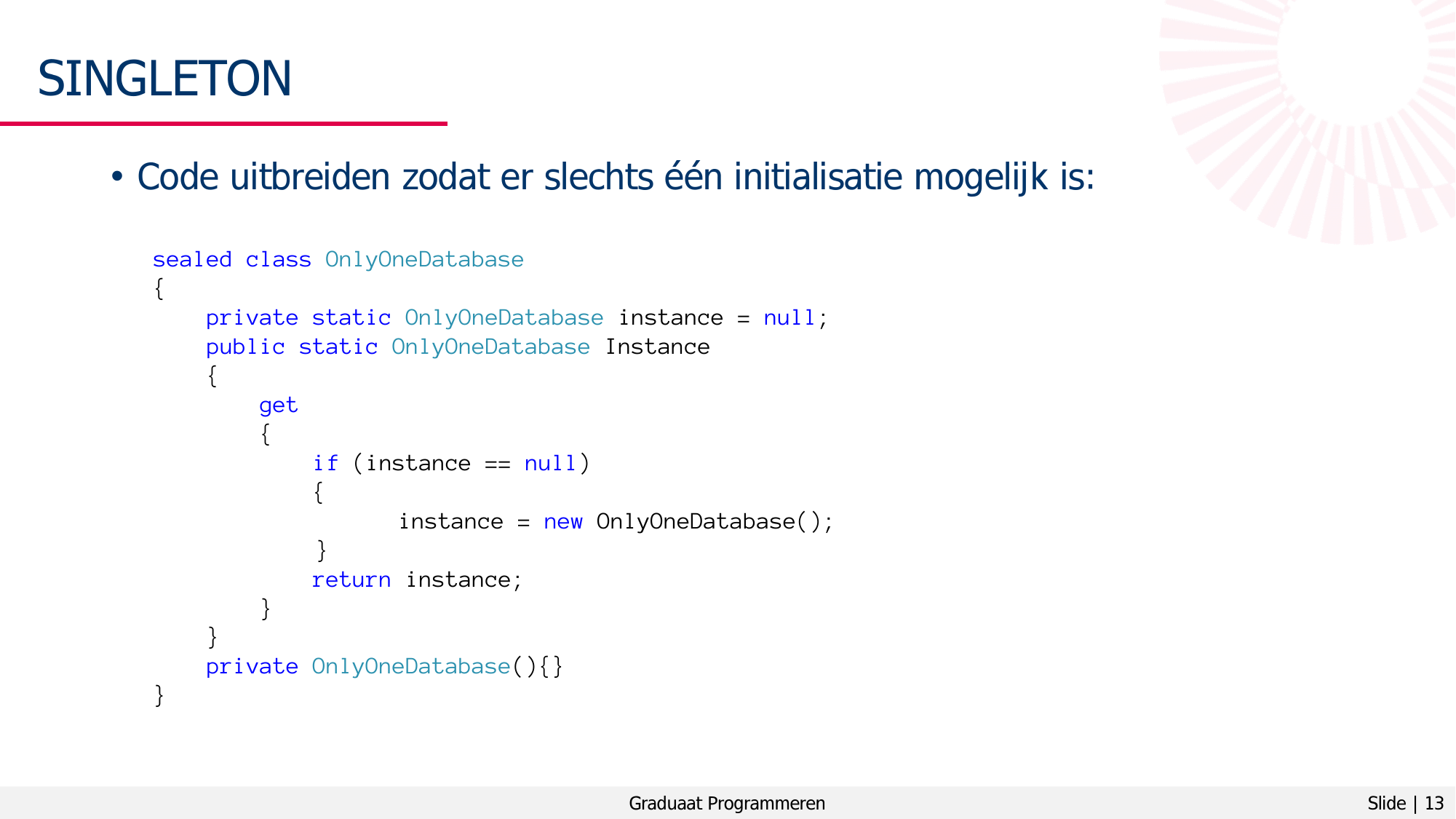

# singleton
Code uitbreiden zodat er slechts één initialisatie mogelijk is:

sealed class OnlyOneDatabase
{
    private static OnlyOneDatabase instance = null;
    public static OnlyOneDatabase Instance
    {
        get
        {
            if (instance == null)
            {
		  instance = new OnlyOneDatabase();
	    }
            return instance;
        }
    }
    private OnlyOneDatabase(){}
}